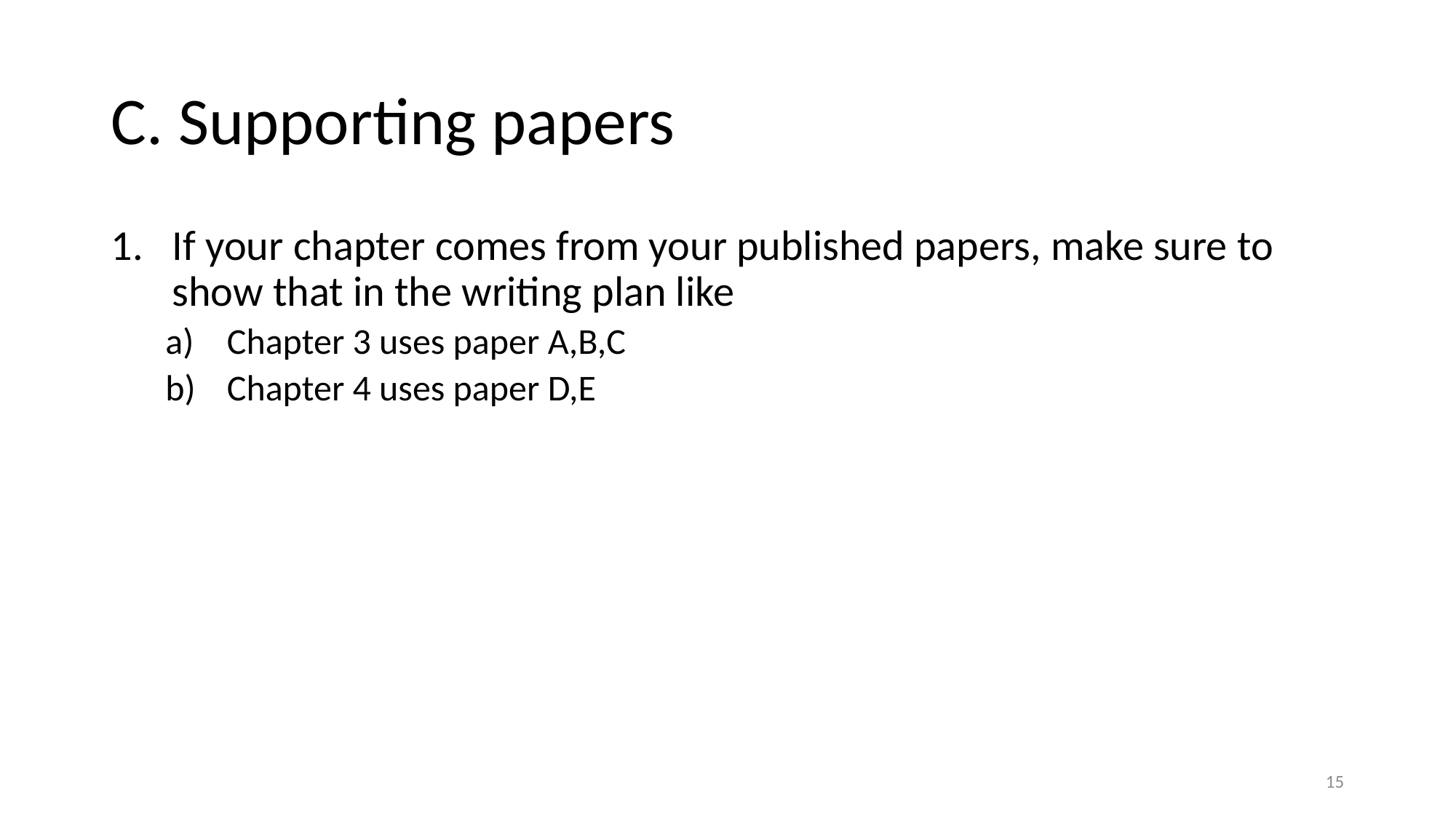

# C. Supporting papers
If your chapter comes from your published papers, make sure to show that in the writing plan like
Chapter 3 uses paper A,B,C
Chapter 4 uses paper D,E

15